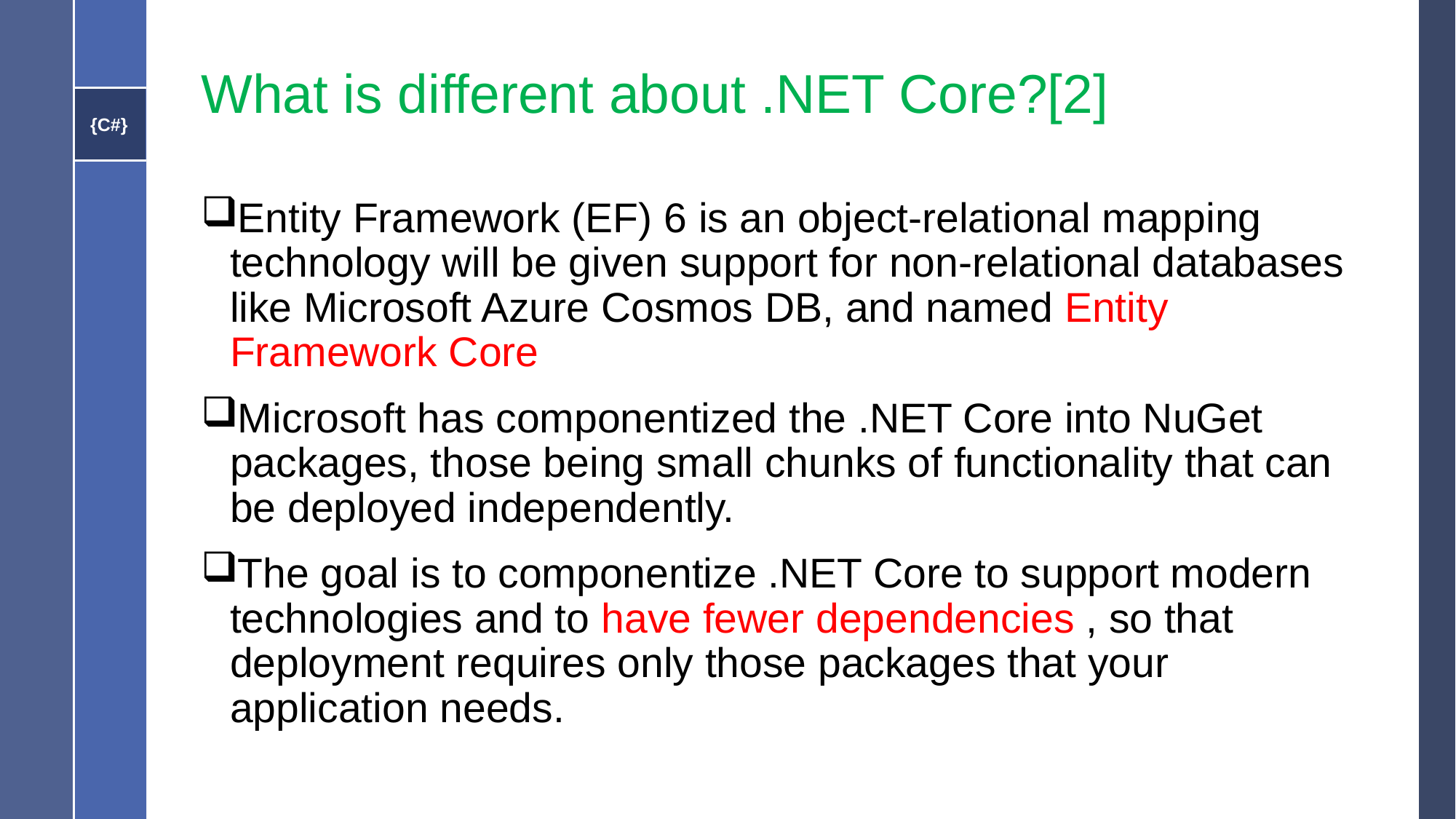

# What is different about .NET Core?[2]
Entity Framework (EF) 6 is an object-relational mapping technology will be given support for non-relational databases like Microsoft Azure Cosmos DB, and named Entity Framework Core
Microsoft has componentized the .NET Core into NuGet packages, those being small chunks of functionality that can be deployed independently.
The goal is to componentize .NET Core to support modern technologies and to have fewer dependencies , so that deployment requires only those packages that your application needs.